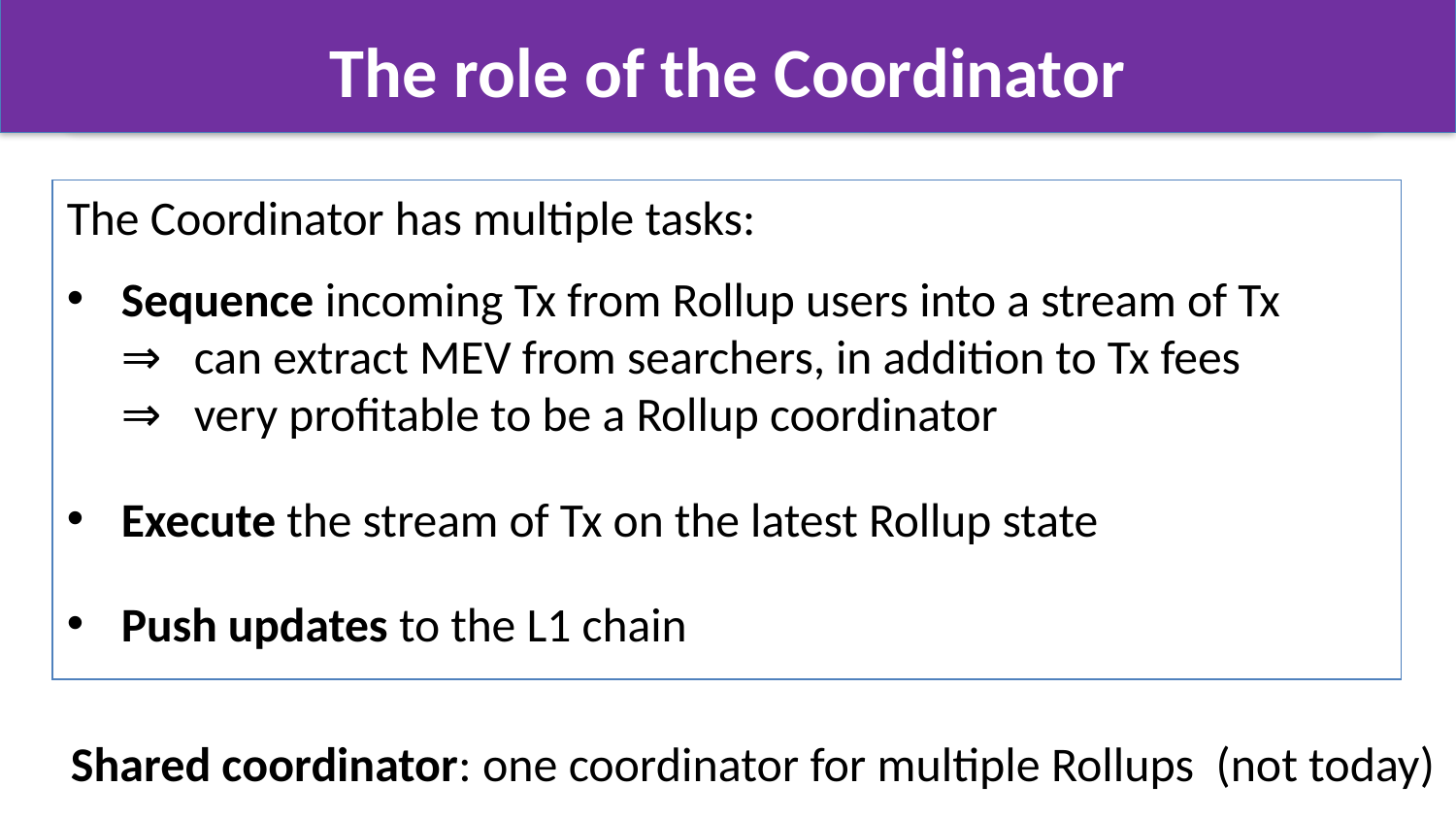

# The role of the Coordinator
The Coordinator has multiple tasks:
Sequence incoming Tx from Rollup users into a stream of Tx
		⇒   can extract MEV from searchers, in addition to Tx fees
		⇒   very profitable to be a Rollup coordinator
Execute the stream of Tx on the latest Rollup state
Push updates to the L1 chain
Shared coordinator: one coordinator for multiple Rollups  (not today)